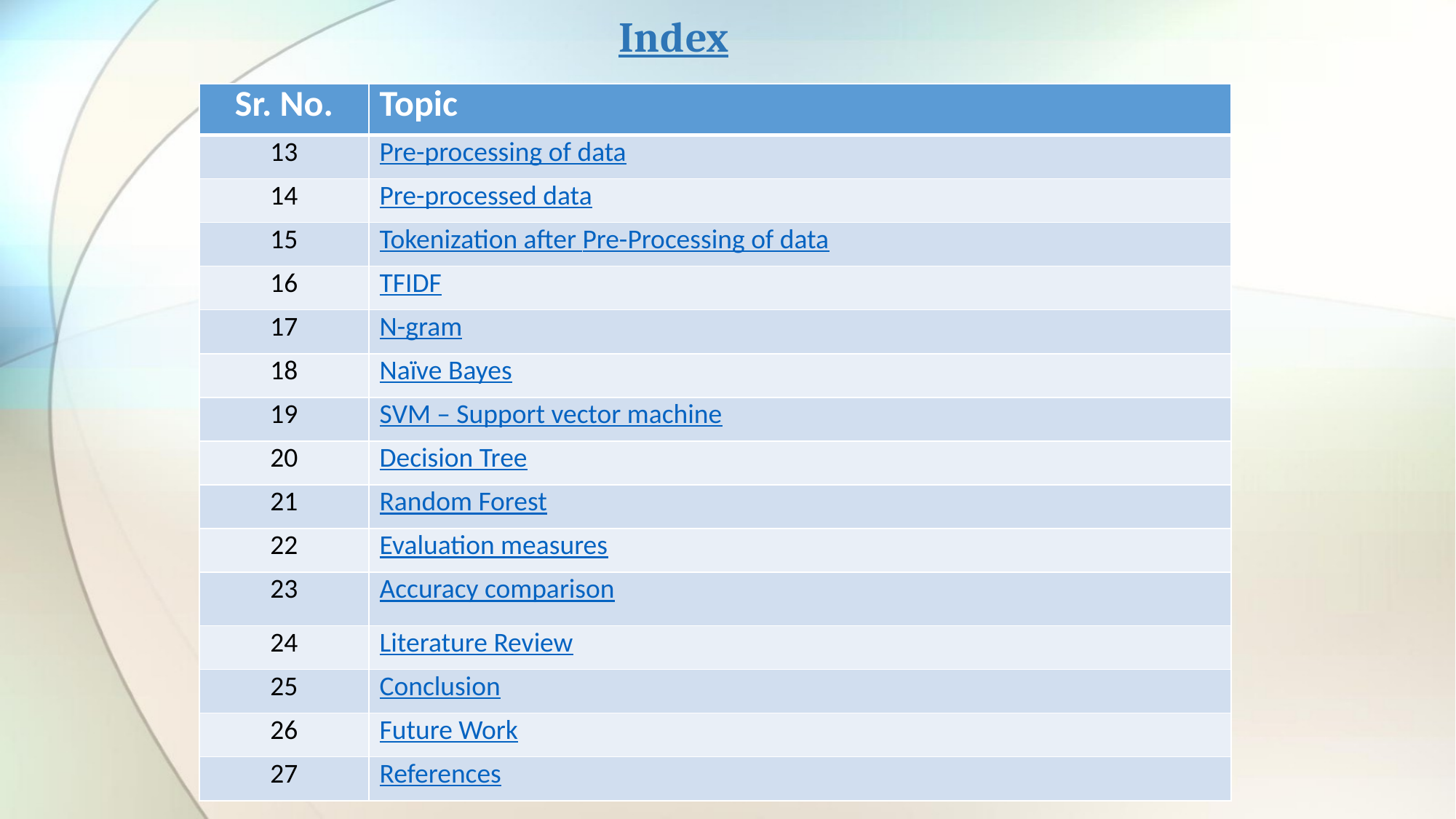

# Index
| Sr. No. | Topic |
| --- | --- |
| 13 | Pre-processing of data |
| 14 | Pre-processed data |
| 15 | Tokenization after Pre-Processing of data |
| 16 | TFIDF |
| 17 | N-gram |
| 18 | Naïve Bayes |
| 19 | SVM – Support vector machine |
| 20 | Decision Tree |
| 21 | Random Forest |
| 22 | Evaluation measures |
| 23 | Accuracy comparison |
| 24 | Literature Review |
| 25 | Conclusion |
| 26 | Future Work |
| 27 | References |